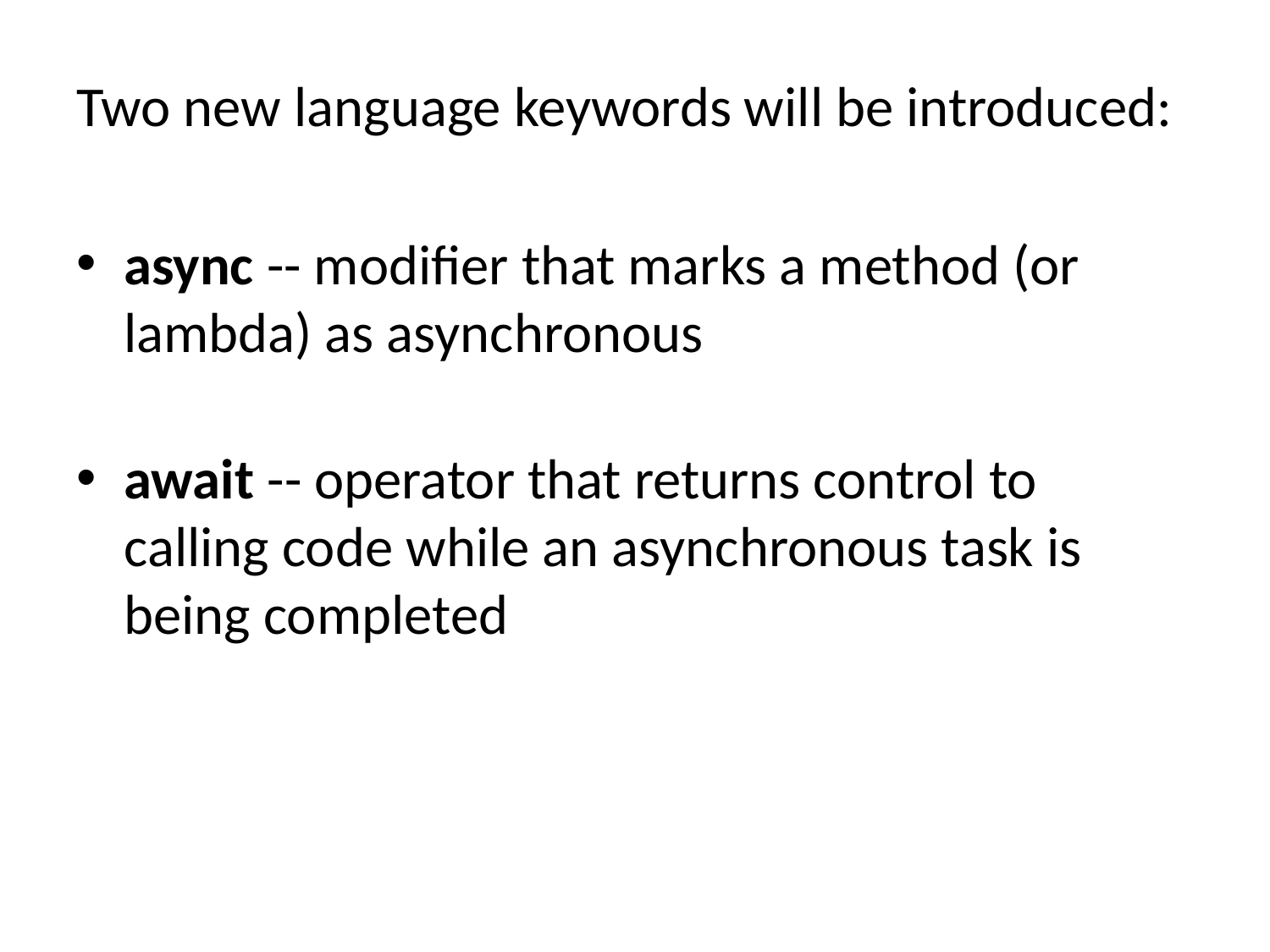

Two new language keywords will be introduced:

async -- modifier that marks a method (or lambda) as asynchronous
await -- operator that returns control to calling code while an asynchronous task is being completed